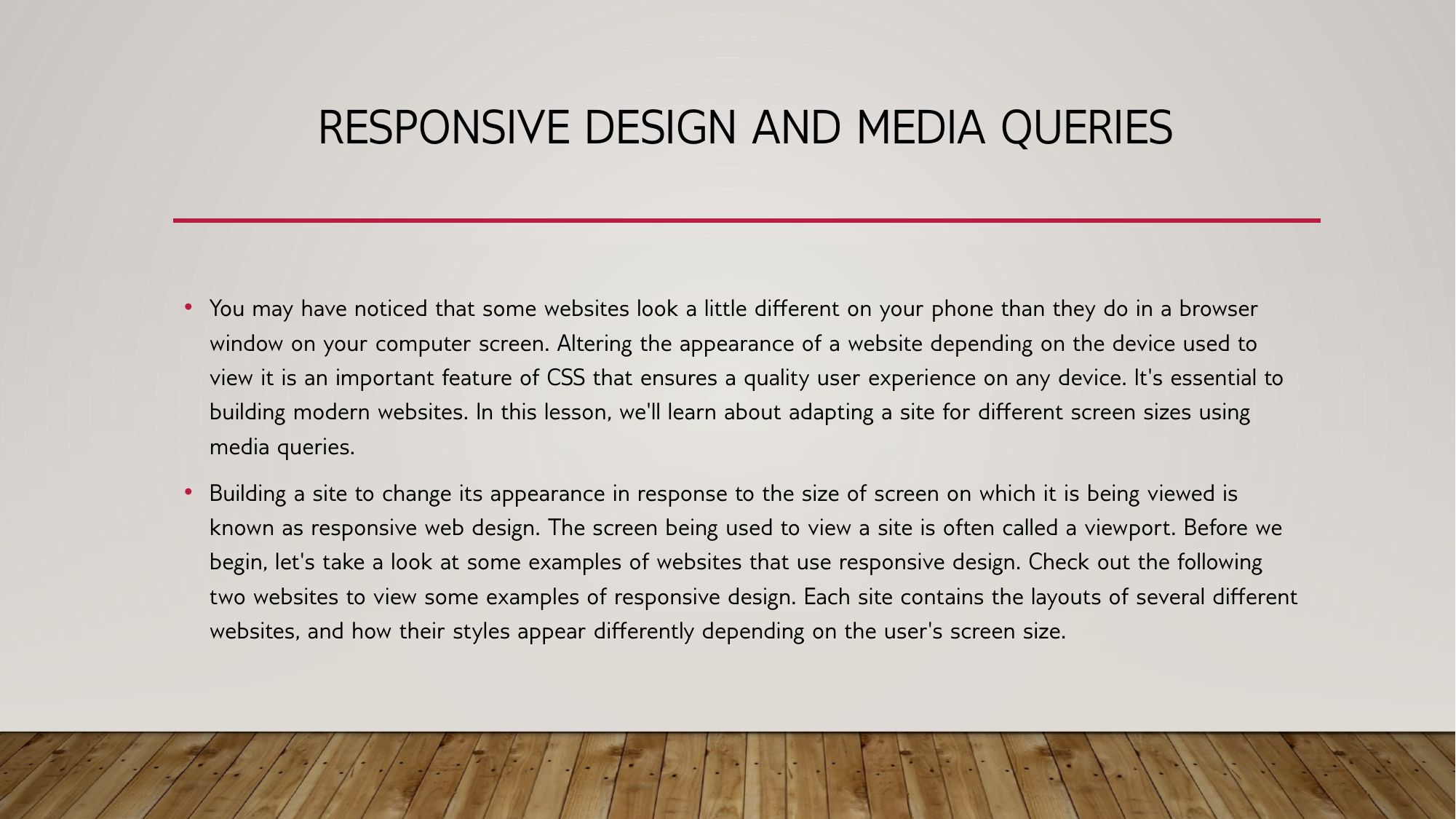

# Responsive Design and Media Queries

You may have noticed that some websites look a little different on your phone than they do in a browser window on your computer screen. Altering the appearance of a website depending on the device used to view it is an important feature of CSS that ensures a quality user experience on any device. It's essential to building modern websites. In this lesson, we'll learn about adapting a site for different screen sizes using media queries.
Building a site to change its appearance in response to the size of screen on which it is being viewed is known as responsive web design. The screen being used to view a site is often called a viewport. Before we begin, let's take a look at some examples of websites that use responsive design. Check out the following two websites to view some examples of responsive design. Each site contains the layouts of several different websites, and how their styles appear differently depending on the user's screen size.